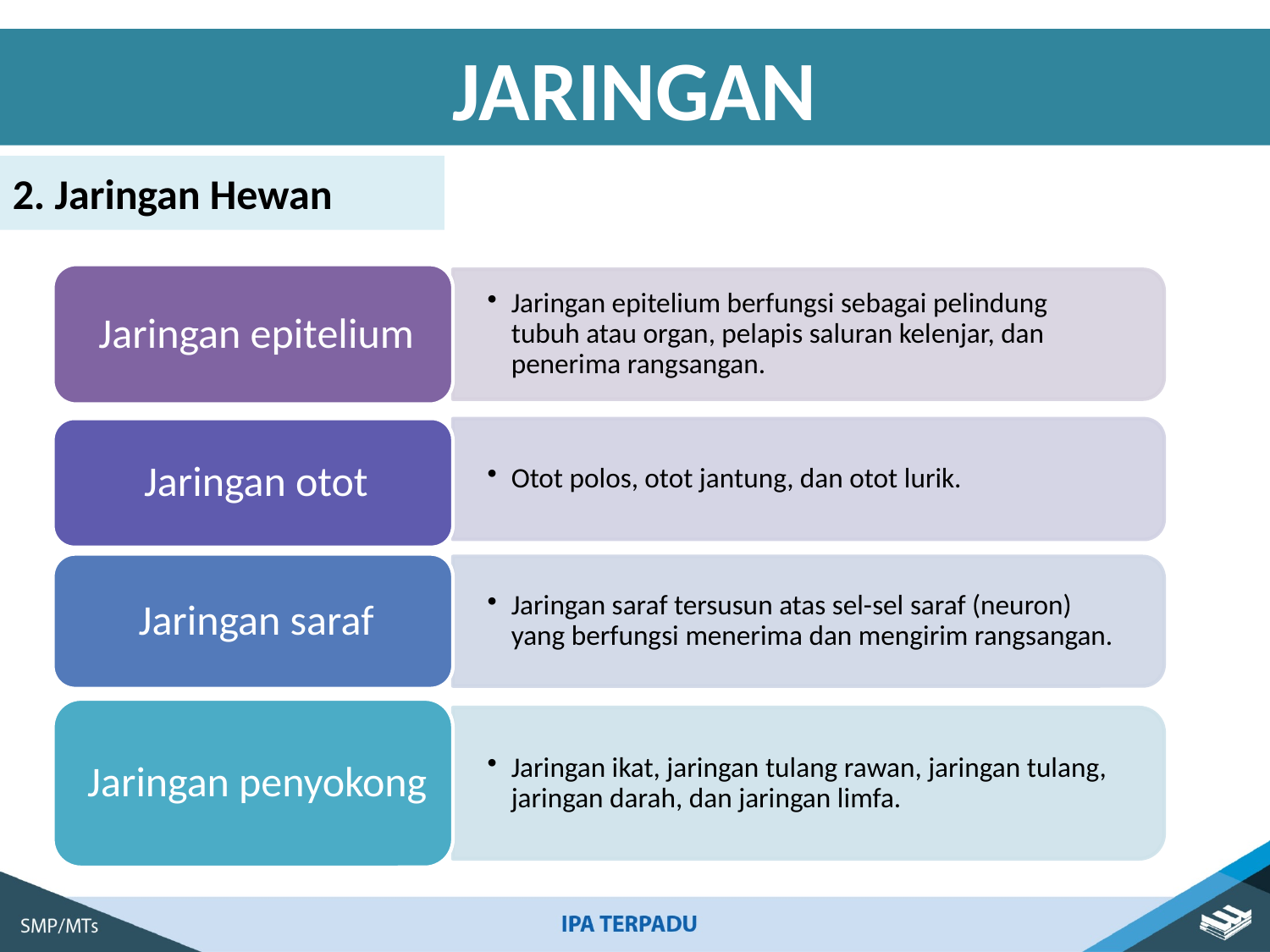

JARINGAN
2. Jaringan Hewan
Jaringan epitelium berfungsi sebagai pelindung tubuh atau organ, pelapis saluran kelenjar, dan penerima rangsangan.
Jaringan epitelium
Otot polos, otot jantung, dan otot lurik.
Jaringan otot
Jaringan saraf tersusun atas sel-sel saraf (neuron) yang berfungsi menerima dan mengirim rangsangan.
Jaringan saraf
Jaringan ikat, jaringan tulang rawan, jaringan tulang, jaringan darah, dan jaringan limfa.
Jaringan penyokong